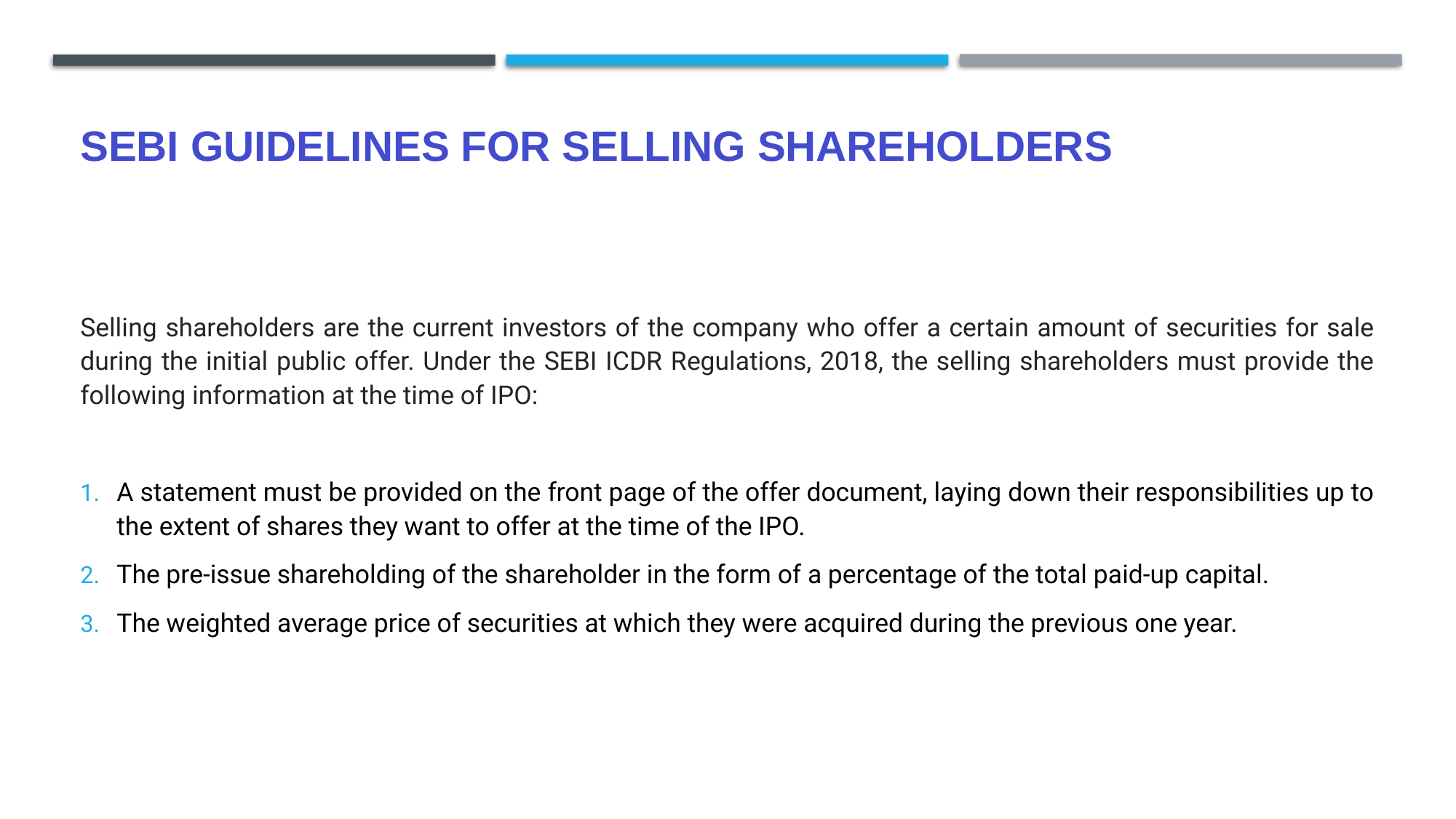

# SEBI Guidelines for Selling Shareholders
Selling shareholders are the current investors of the company who offer a certain amount of securities for sale during the initial public offer. Under the SEBI ICDR Regulations, 2018, the selling shareholders must provide the following information at the time of IPO:

A statement must be provided on the front page of the offer document, laying down their responsibilities up to the extent of shares they want to offer at the time of the IPO.
The pre-issue shareholding of the shareholder in the form of a percentage of the total paid-up capital.
The weighted average price of securities at which they were acquired during the previous one year.